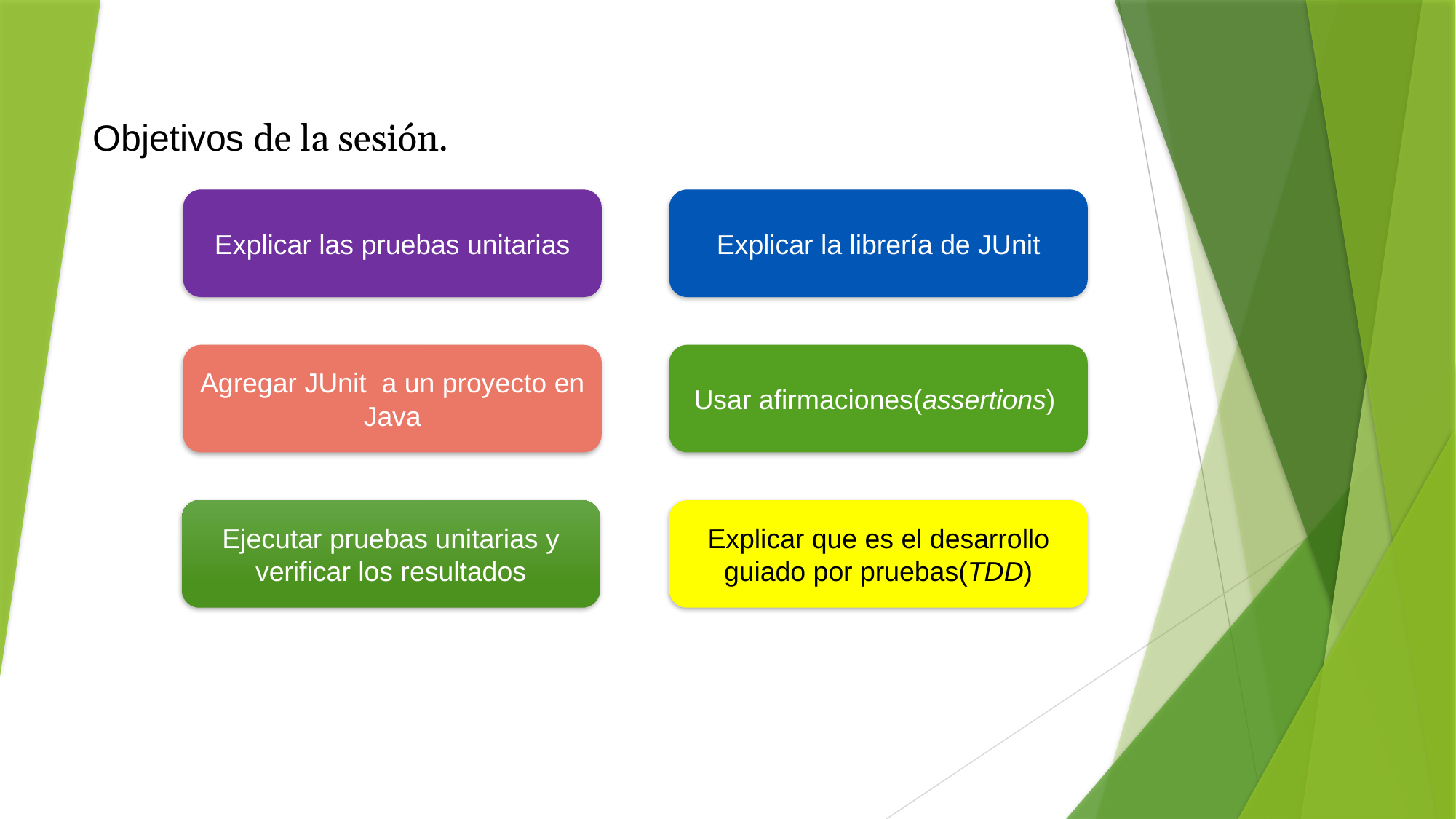

Objetivos de la sesión.
Explicar las pruebas unitarias
Explicar la librería de JUnit
Agregar JUnit  a un proyecto en Java
Usar afirmaciones(assertions)
Ejecutar pruebas unitarias y verificar los resultados
Explicar que es el desarrollo guiado por pruebas(TDD)